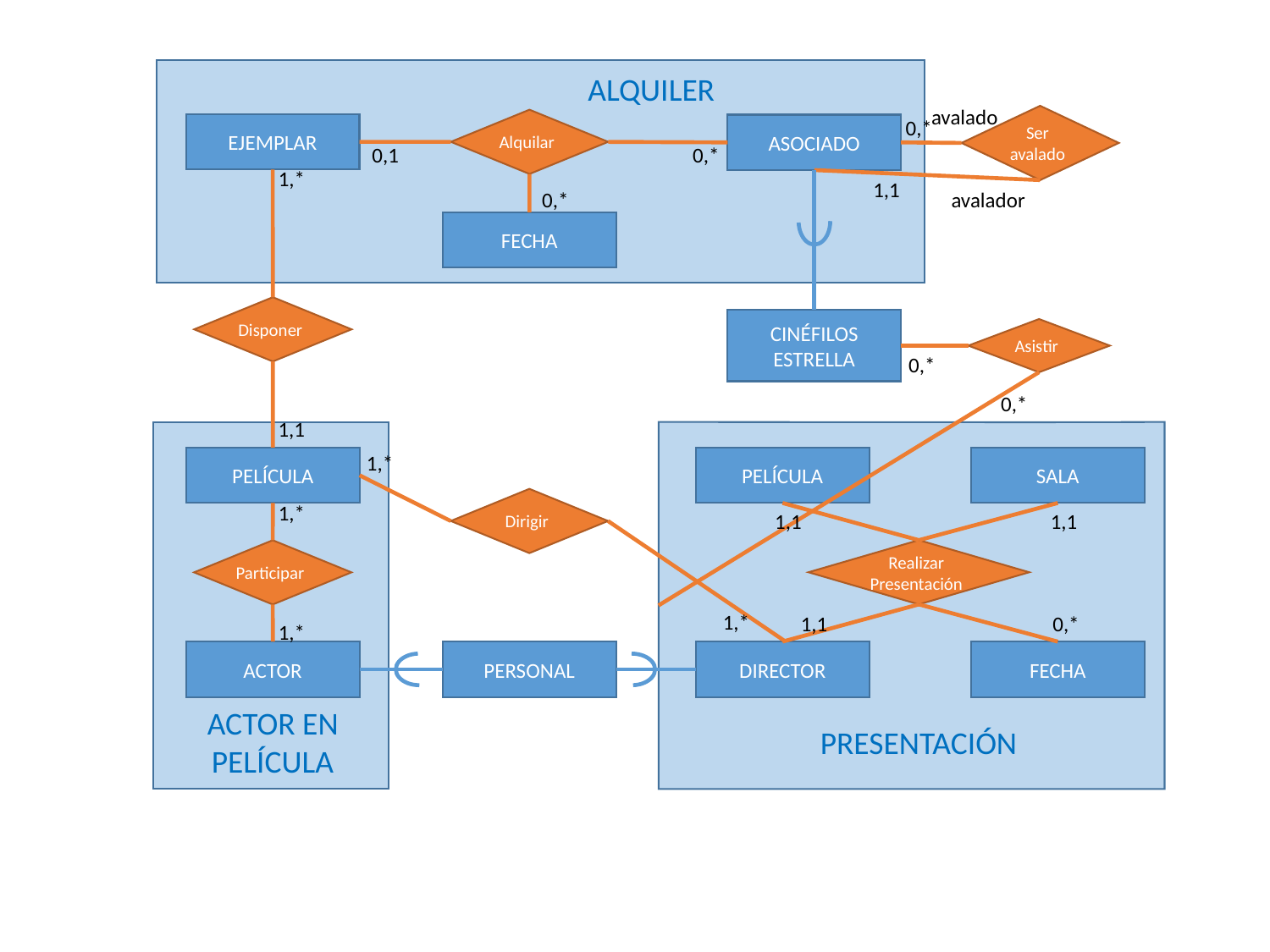

ALQUILER
avalado
Ser avalado
0,*
Alquilar
EJEMPLAR
ASOCIADO
0,1
0,*
1,*
1,1
0,*
avalador

FECHA
Disponer
CINÉFILOS ESTRELLA
Asistir
0,*
0,*
1,1

1,*
PELÍCULA
PELÍCULA
SALA
Dirigir
1,*
1,1
1,1
Realizar Presentación
Participar
1,*
1,1
0,*
1,*
ACTOR
PERSONAL
DIRECTOR
FECHA

ACTOR EN PELÍCULA
PRESENTACIÓN